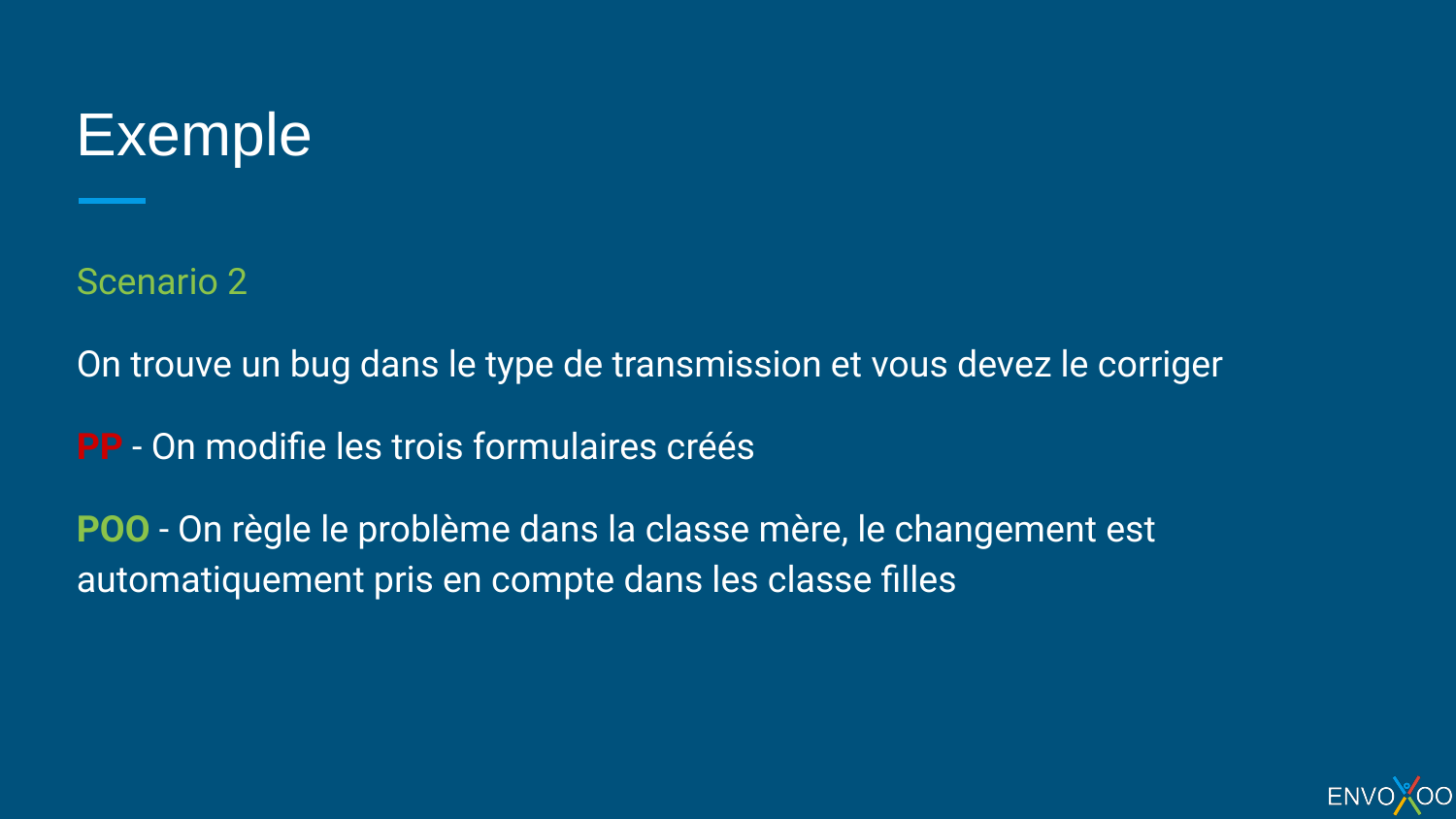

# Exemple
Scenario 2
On trouve un bug dans le type de transmission et vous devez le corriger
PP - On modifie les trois formulaires créés
POO - On règle le problème dans la classe mère, le changement est automatiquement pris en compte dans les classe filles